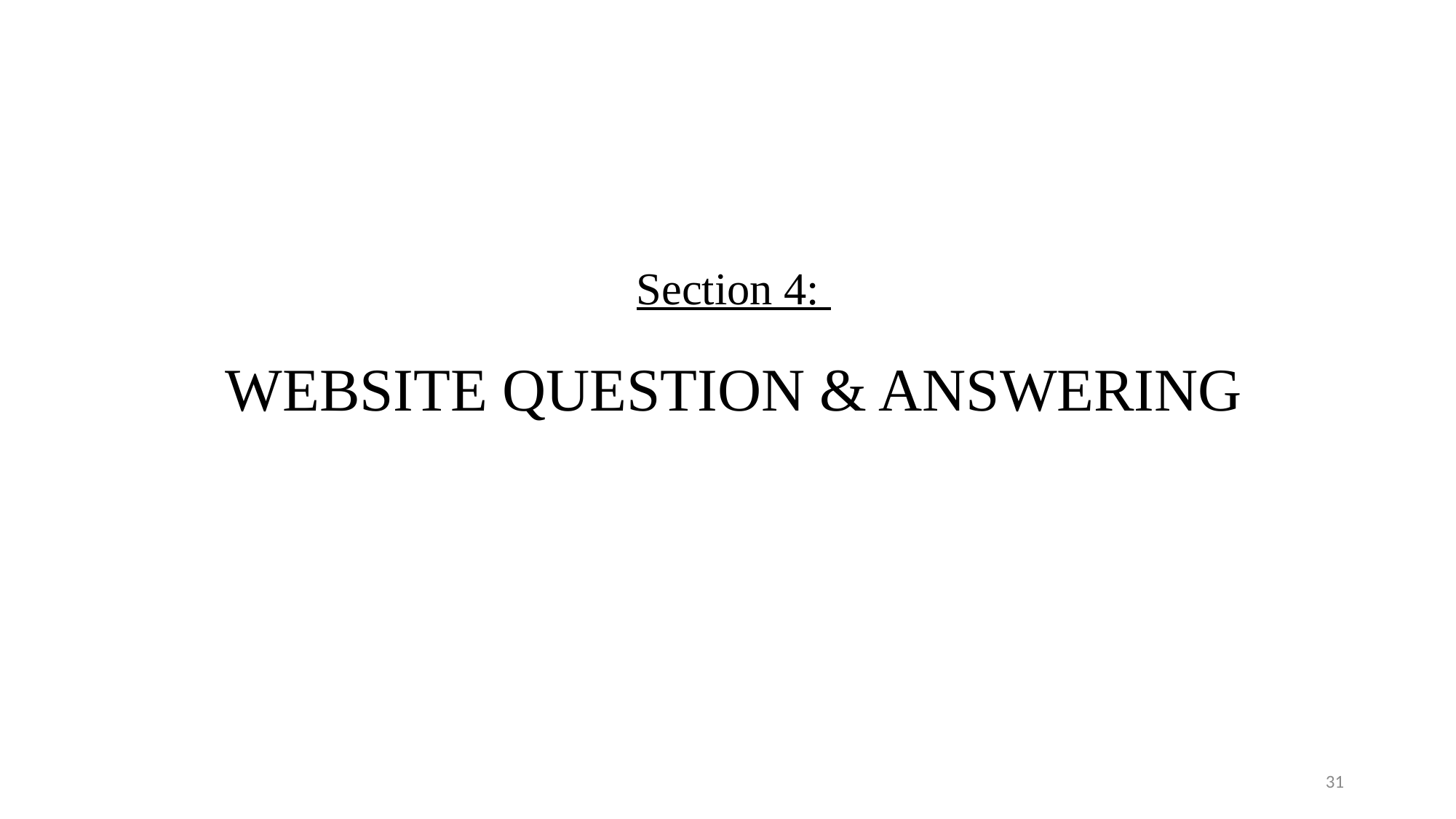

# Section 4: WEBSITE Question & Answering
31